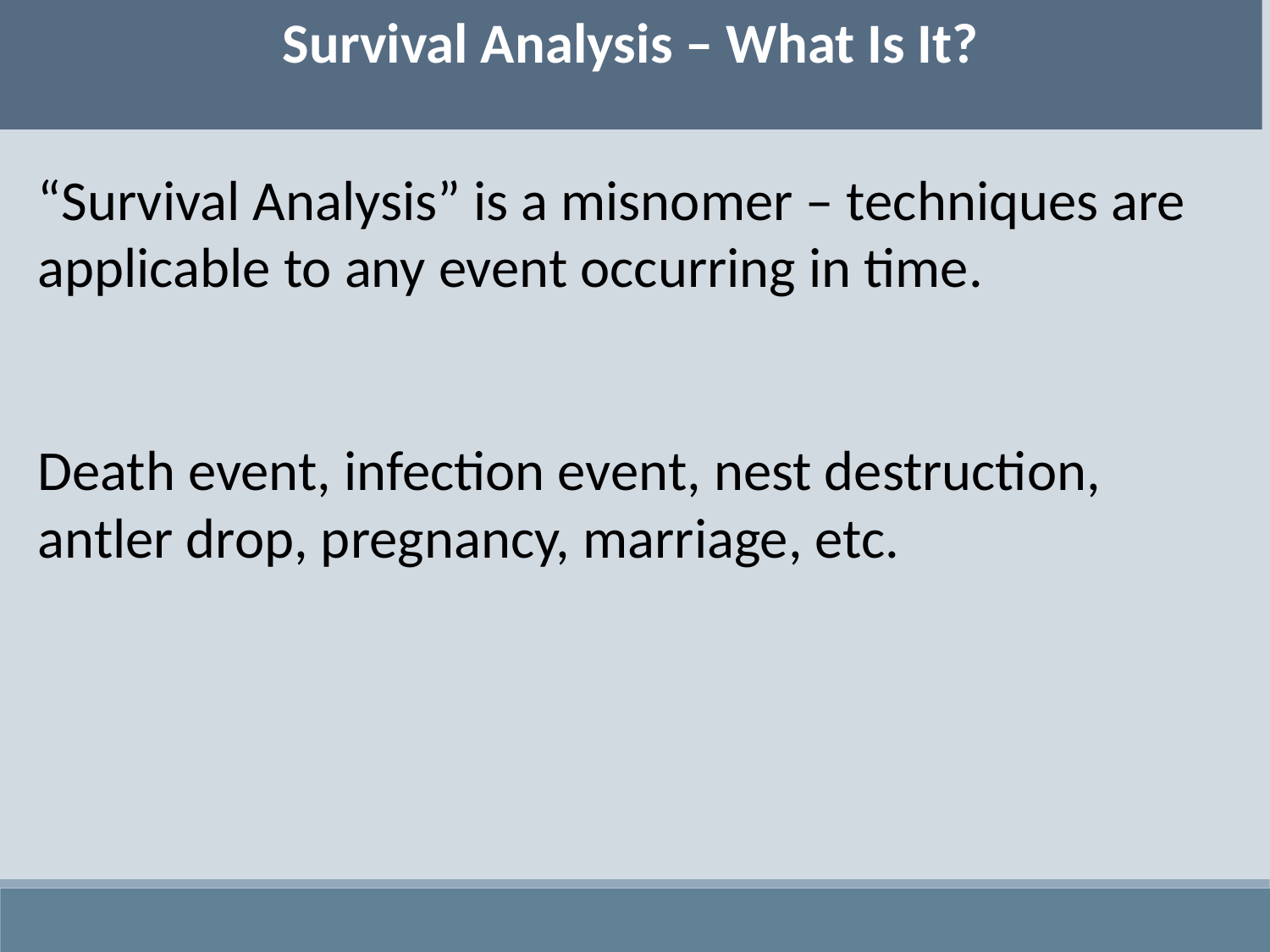

Survival Analysis – What Is It?
“Survival Analysis” is a misnomer – techniques are applicable to any event occurring in time.

Death event, infection event, nest destruction, antler drop, pregnancy, marriage, etc.